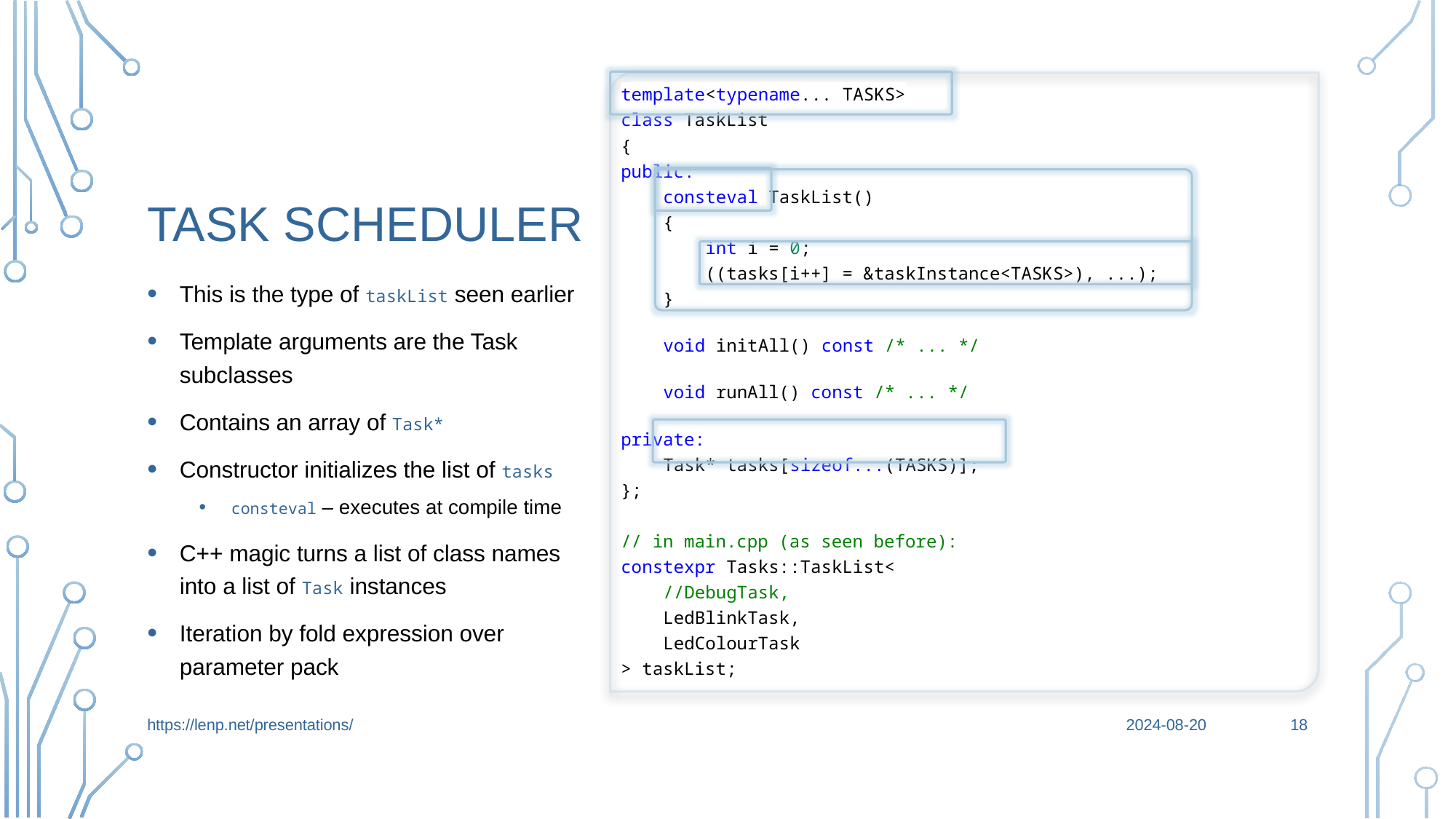

# Task Scheduler
template<typename... TASKS>
class TaskList
{
public:
    consteval TaskList()
    {
        int i = 0;
        ((tasks[i++] = &taskInstance<TASKS>), ...);
    }
    void initAll() const /* ... */
    void runAll() const /* ... */
private:
    Task* tasks[sizeof...(TASKS)];
};

// in main.cpp (as seen before):
constexpr Tasks::TaskList<
    //DebugTask,
    LedBlinkTask,
    LedColourTask
> taskList;

This is the type of taskList seen earlier
Template arguments are the Task subclasses
Contains an array of Task*
Constructor initializes the list of tasks
consteval – executes at compile time
C++ magic turns a list of class names into a list of Task instances
Iteration by fold expression over parameter pack

18
https://lenp.net/presentations/
2024-08-20